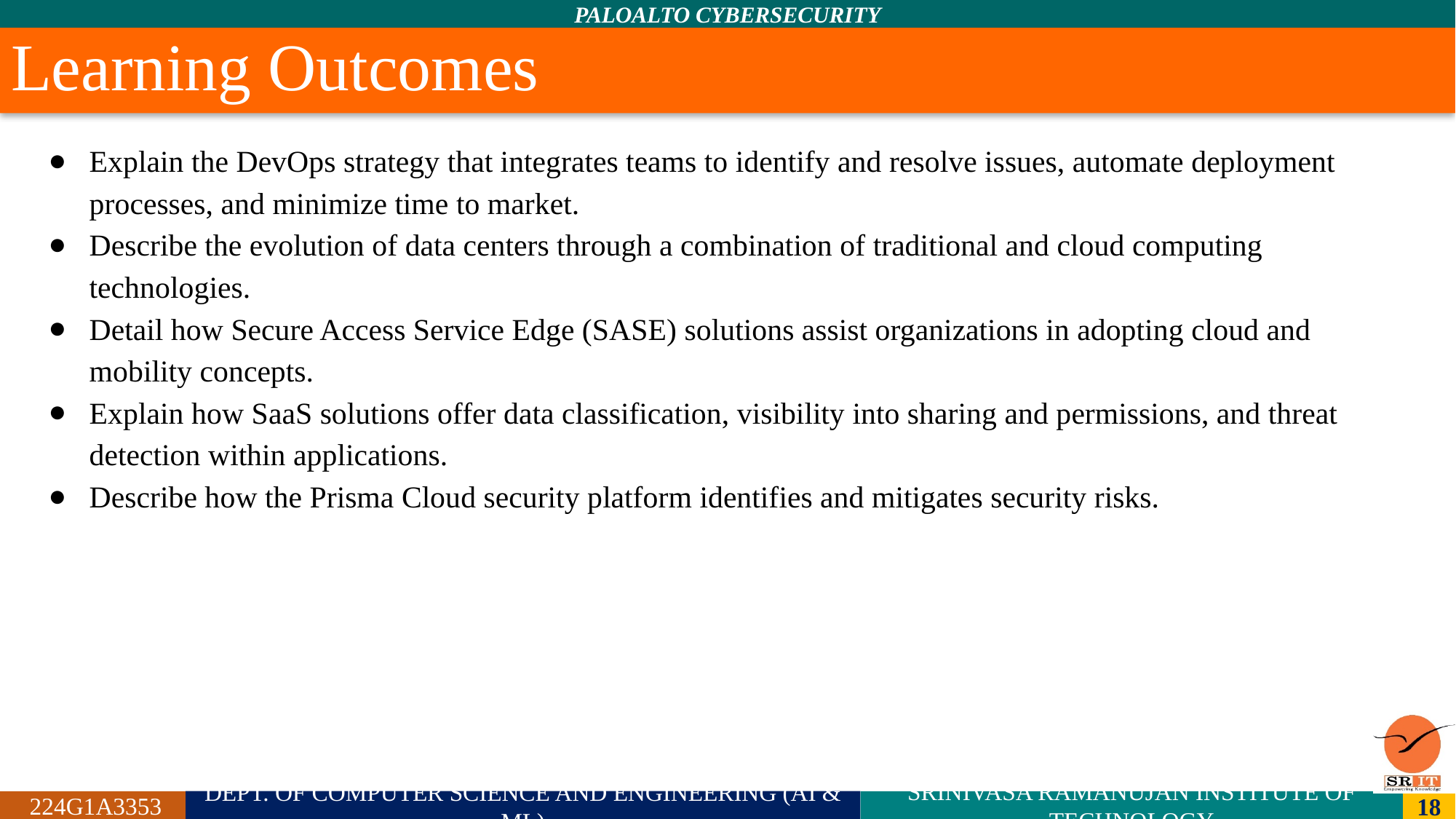

# Learning Outcomes
Explain the DevOps strategy that integrates teams to identify and resolve issues, automate deployment processes, and minimize time to market.
Describe the evolution of data centers through a combination of traditional and cloud computing technologies.
Detail how Secure Access Service Edge (SASE) solutions assist organizations in adopting cloud and mobility concepts.
Explain how SaaS solutions offer data classification, visibility into sharing and permissions, and threat detection within applications.
Describe how the Prisma Cloud security platform identifies and mitigates security risks.